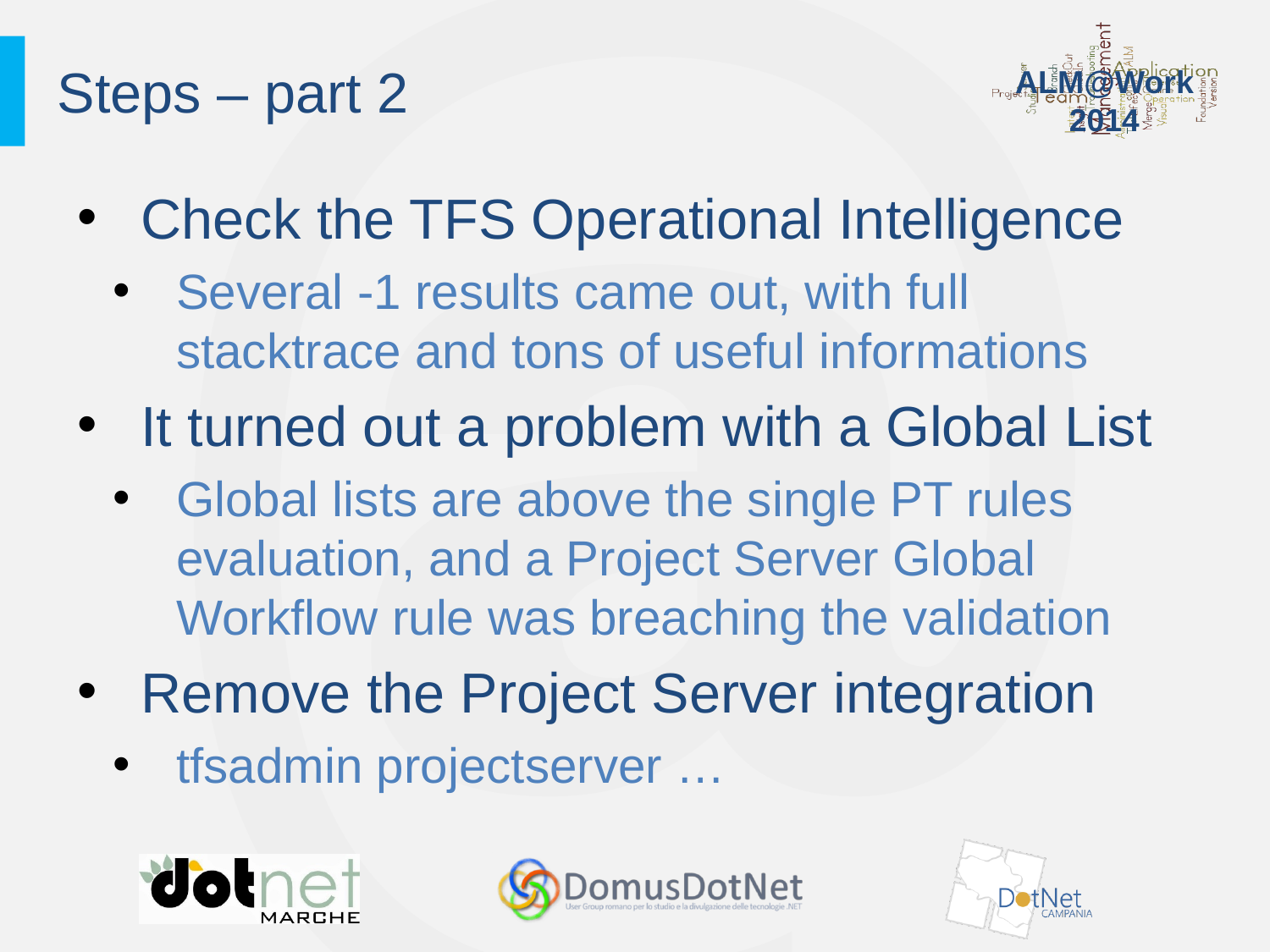

# Steps – part 2
Check the TFS Operational Intelligence
Several -1 results came out, with full stacktrace and tons of useful informations
It turned out a problem with a Global List
Global lists are above the single PT rules evaluation, and a Project Server Global Workflow rule was breaching the validation
Remove the Project Server integration
tfsadmin projectserver …